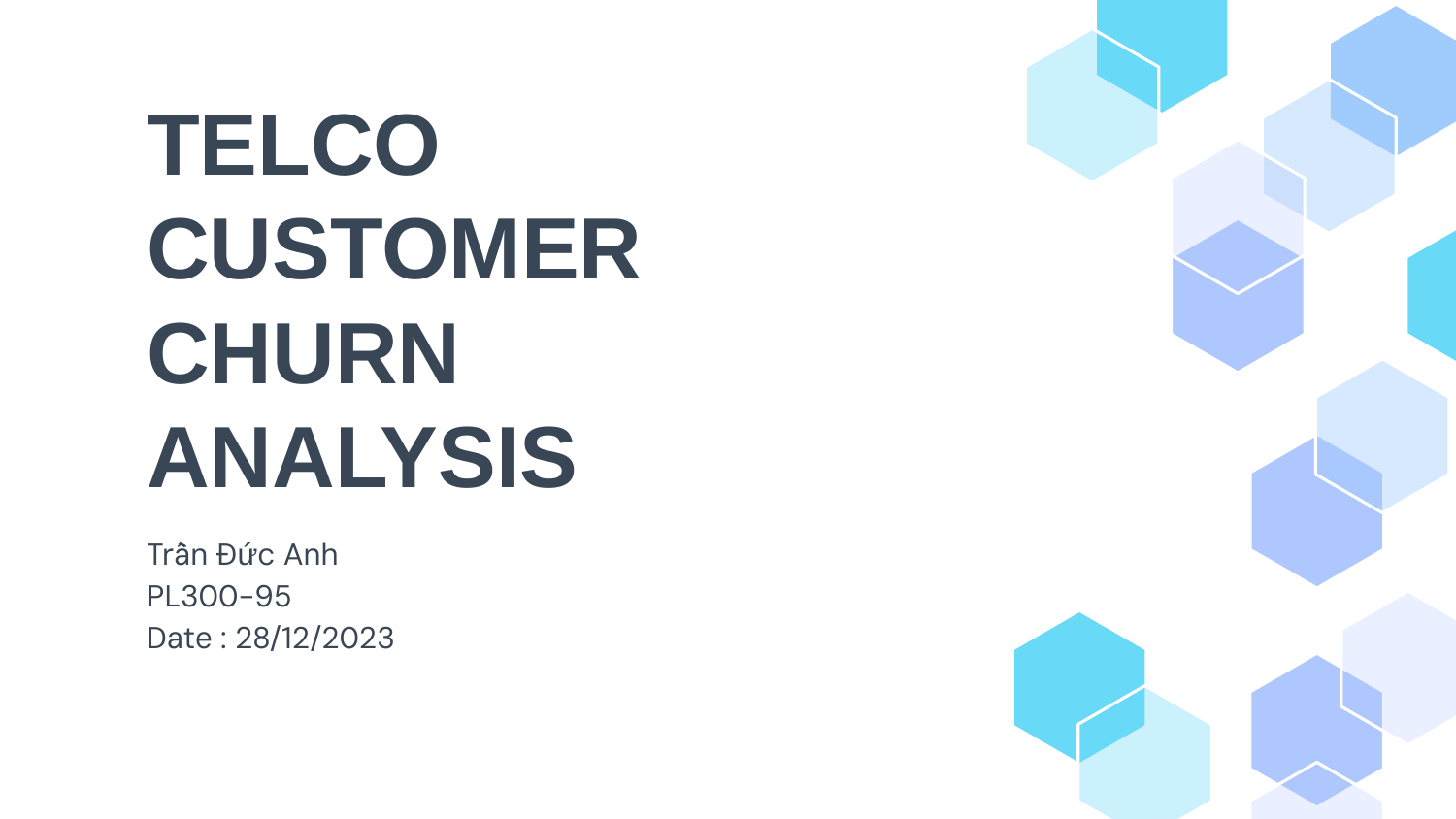

# TELCO CUSTOMER CHURN ANALYSIS
Trần Đức Anh
PL300-95
Date : 28/12/2023